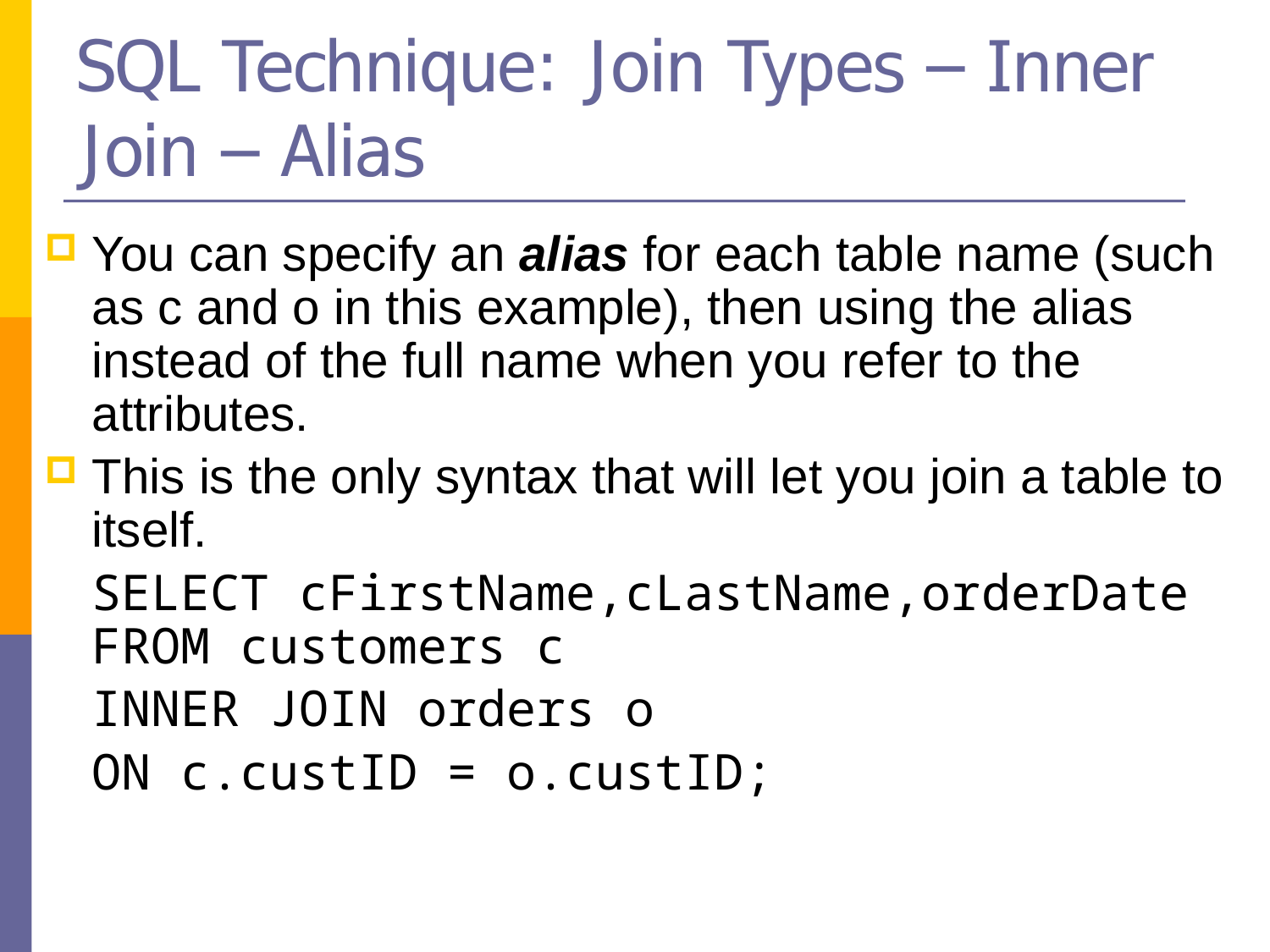

# SQL Technique: Join Types – Inner Join – Alias
You can specify an alias for each table name (such as c and o in this example), then using the alias instead of the full name when you refer to the attributes.
This is the only syntax that will let you join a table to itself.
	SELECT cFirstName,cLastName,orderDate FROM customers c
	INNER JOIN orders o
	ON c.custID = o.custID;